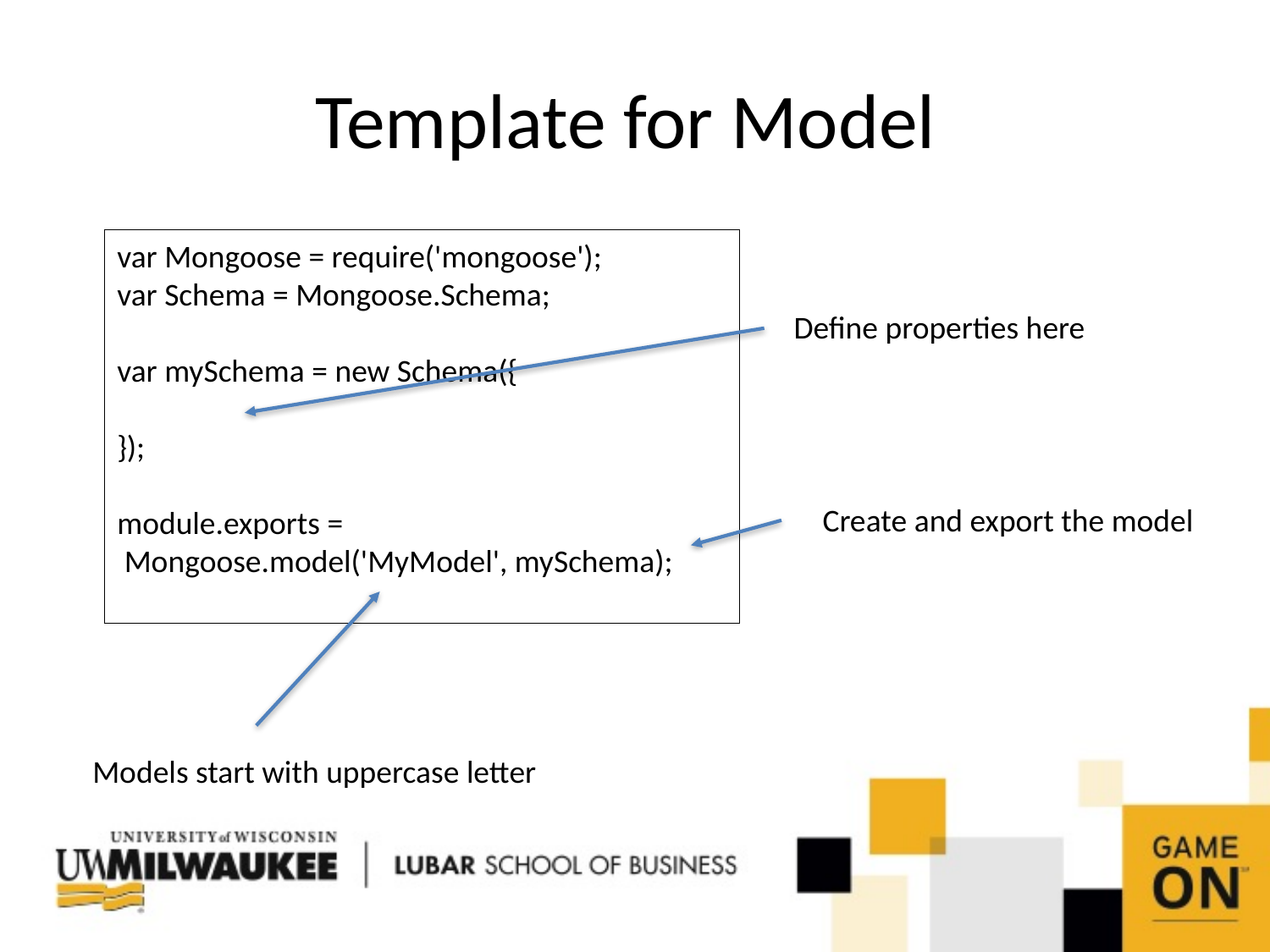

# Template for Model
var Mongoose = require('mongoose');
var Schema = Mongoose.Schema;

var mySchema = new Schema({

});

module.exports =
 Mongoose.model('MyModel', mySchema);

Define properties here
Create and export the model
Models start with uppercase letter